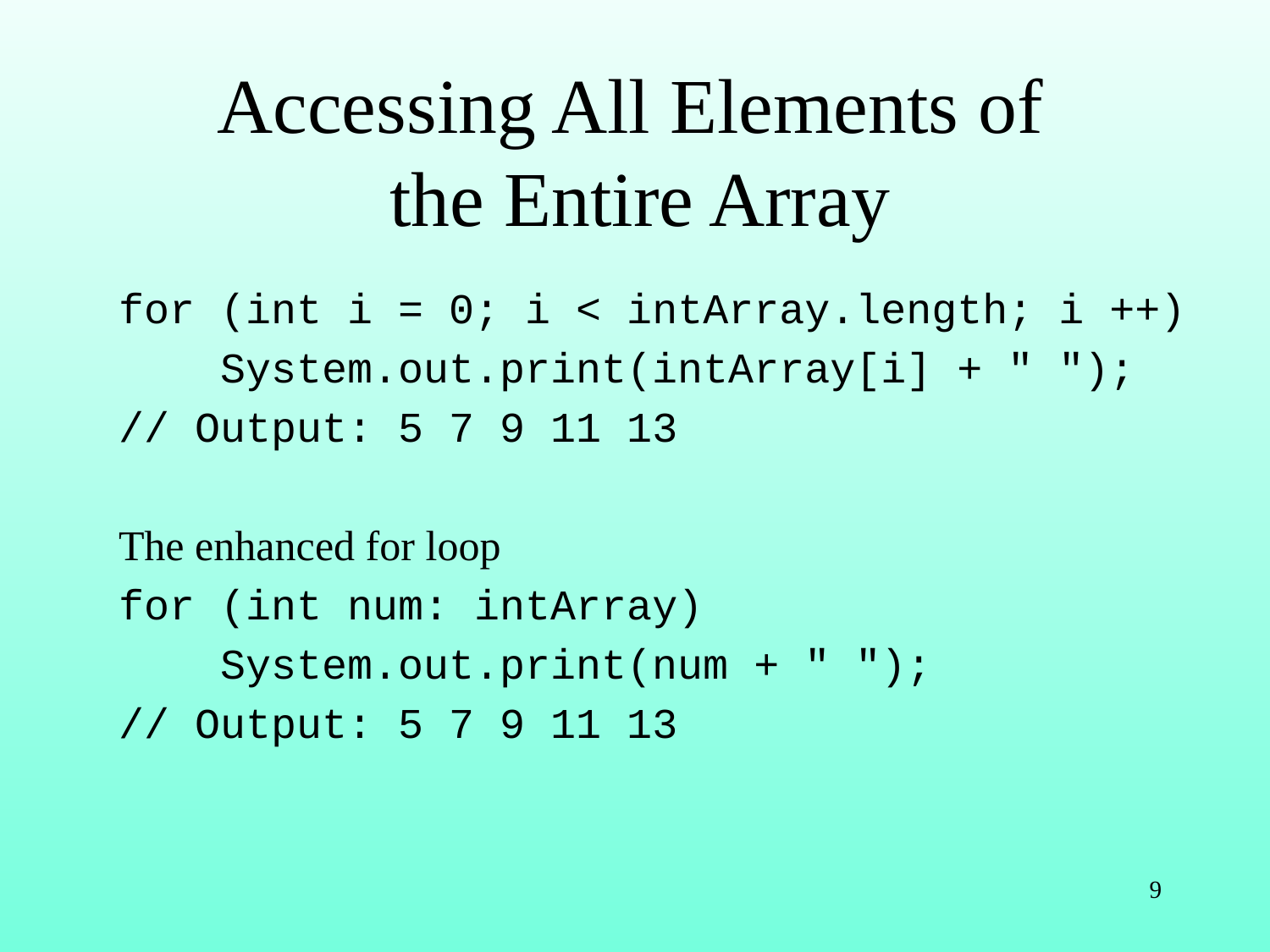

# Accessing All Elements of the Entire Array
for (int i = 0; i < intArray.length; i ++)
    System.out.print(intArray[i] + " ");
// Output: 5 7 9 11 13

The enhanced for loop
for (int num: intArray)
    System.out.print(num + " ");
// Output: 5 7 9 11 13
9